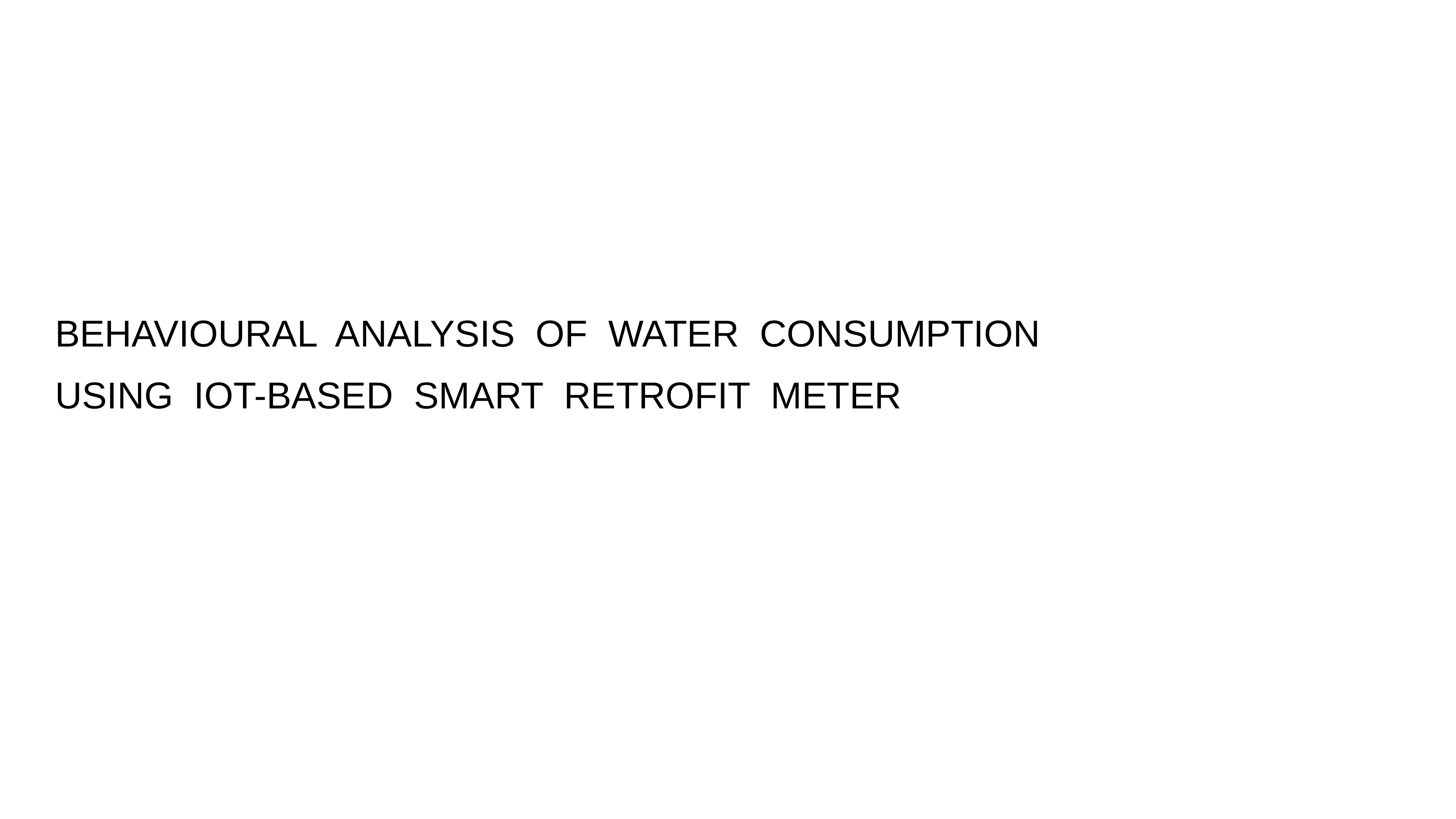

BEHAVIOURAL  ANALYSIS  OF  WATER  CONSUMPTION
USING  IOT-BASED  SMART  RETROFIT  METER